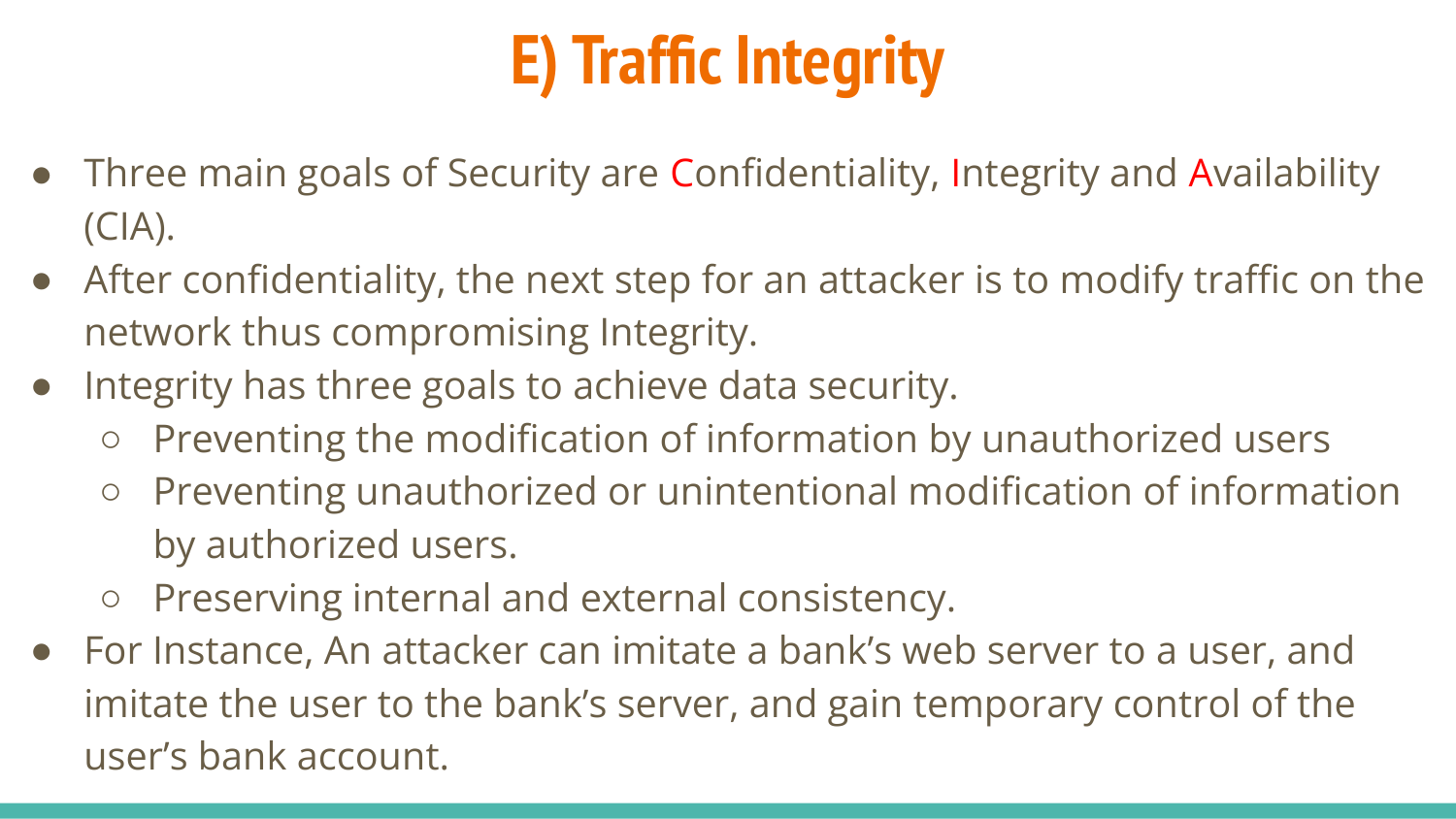

# E) Traffic Integrity
Three main goals of Security are Confidentiality, Integrity and Availability (CIA).
After confidentiality, the next step for an attacker is to modify traffic on the network thus compromising Integrity.
Integrity has three goals to achieve data security.
Preventing the modification of information by unauthorized users
Preventing unauthorized or unintentional modification of information by authorized users.
Preserving internal and external consistency.
For Instance, An attacker can imitate a bank’s web server to a user, and imitate the user to the bank’s server, and gain temporary control of the user’s bank account.